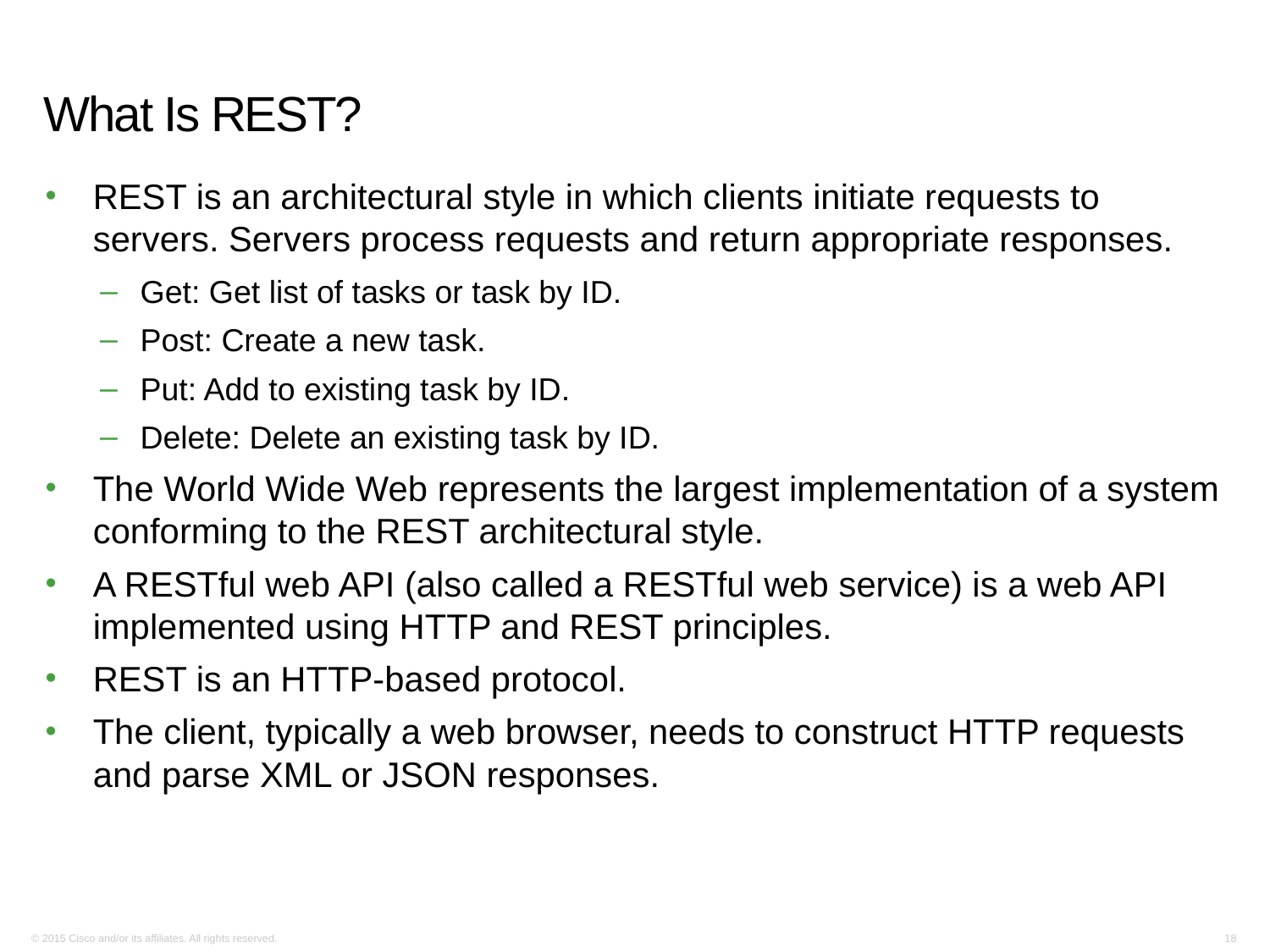

# What Is REST?

REST is an architectural style in which clients initiate requests to servers. Servers process requests and return appropriate responses.

Get: Get list of tasks or task by ID.
Post: Create a new task.
Put: Add to existing task by ID.
Delete: Delete an existing task by ID.
The World Wide Web represents the largest implementation of a system conforming to the REST architectural style.
A RESTful web API (also called a RESTful web service) is a web API implemented using HTTP and REST principles.
REST is an HTTP-based protocol.
The client, typically a web browser, needs to construct HTTP requests and parse XML or JSON responses.
© 2015 Cisco and/or its affiliates. All rights reserved.
18